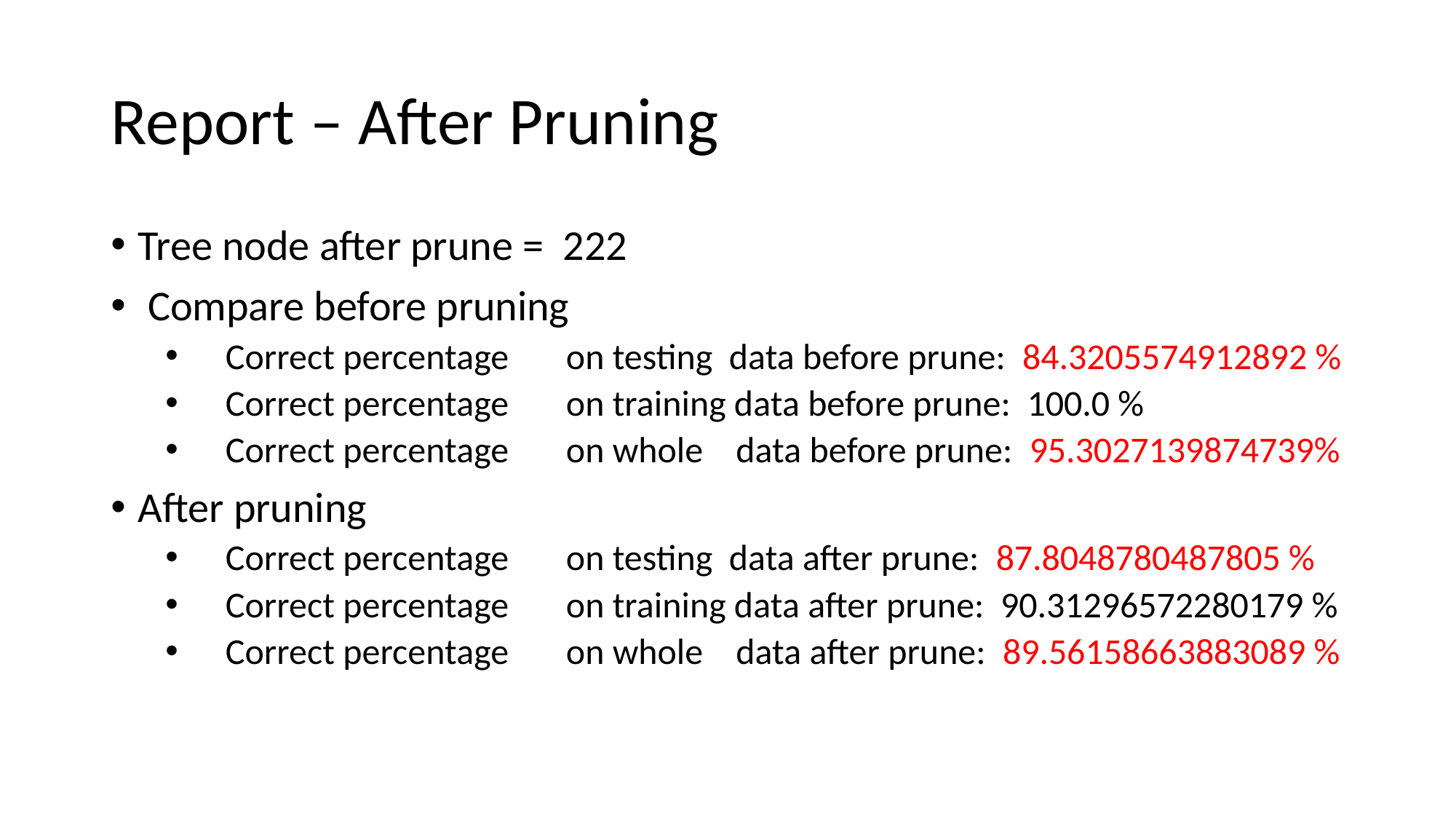

# Report – After Pruning
Tree node after prune =  222
 Compare before pruning
    Correct percentage       on testing  data before prune:  84.3205574912892 %
    Correct percentage       on training data before prune:  100.0 %
    Correct percentage       on whole    data before prune:  95.3027139874739%
After pruning
    Correct percentage       on testing  data after prune:  87.8048780487805 %
    Correct percentage       on training data after prune:  90.31296572280179 %
    Correct percentage       on whole    data after prune:  89.56158663883089 %